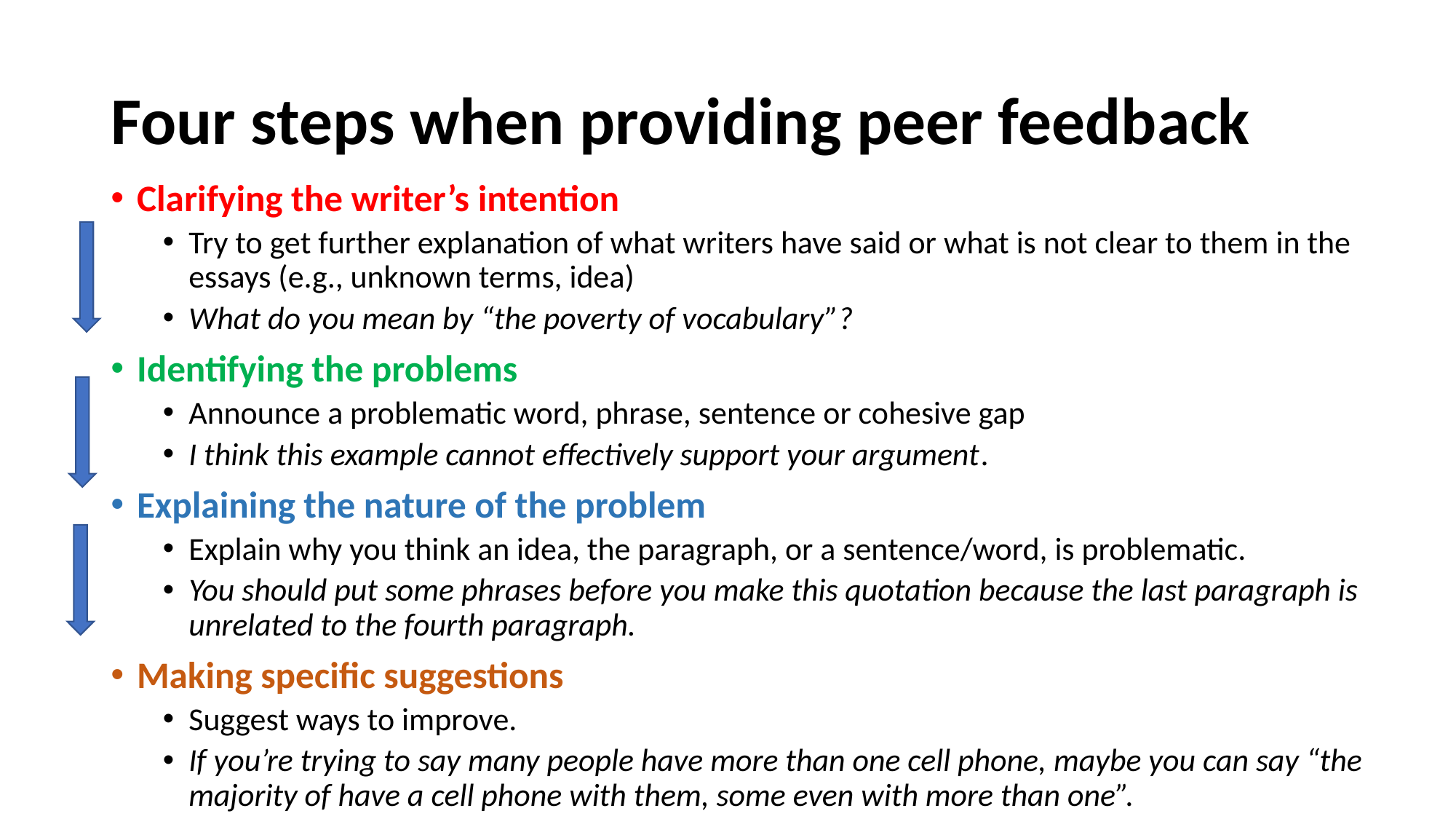

# Four steps when providing peer feedback
Clarifying the writer’s intention
Try to get further explanation of what writers have said or what is not clear to them in the essays (e.g., unknown terms, idea)
What do you mean by “the poverty of vocabulary”?
Identifying the problems
Announce a problematic word, phrase, sentence or cohesive gap
I think this example cannot effectively support your argument.
Explaining the nature of the problem
Explain why you think an idea, the paragraph, or a sentence/word, is problematic.
You should put some phrases before you make this quotation because the last paragraph is unrelated to the fourth paragraph.
Making specific suggestions
Suggest ways to improve.
If you’re trying to say many people have more than one cell phone, maybe you can say “the majority of have a cell phone with them, some even with more than one”.